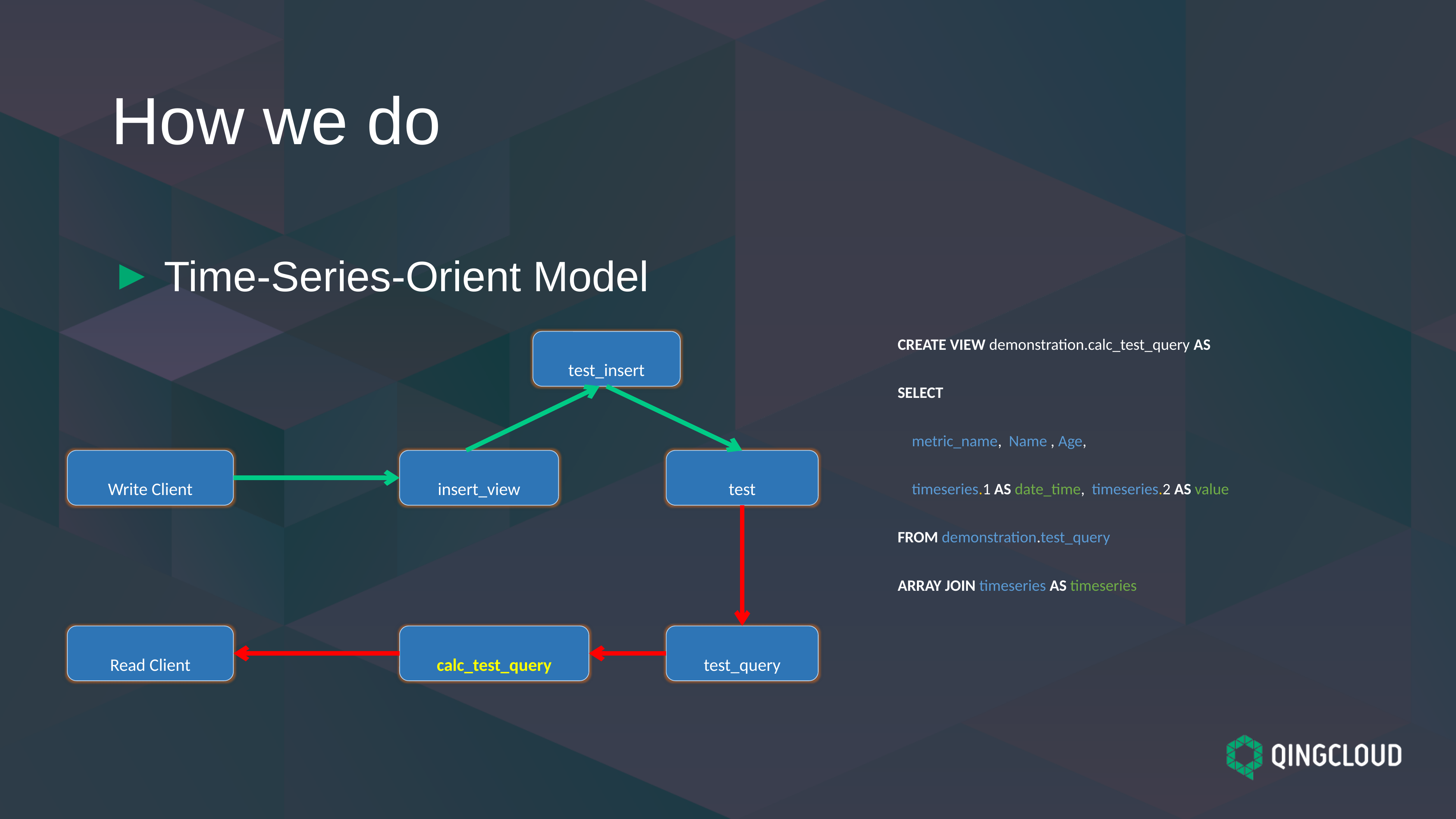

# How we do
Time-Series-Orient Model

test_insert
CREATE VIEW demonstration.calc_test_query AS
SELECT
    metric_name,  Name , Age,
    timeseries.1 AS date_time,  timeseries.2 AS value
FROM demonstration.test_query
ARRAY JOIN timeseries AS timeseries

Write Client

insert_view

test

Read Client

calc_test_query

test_query